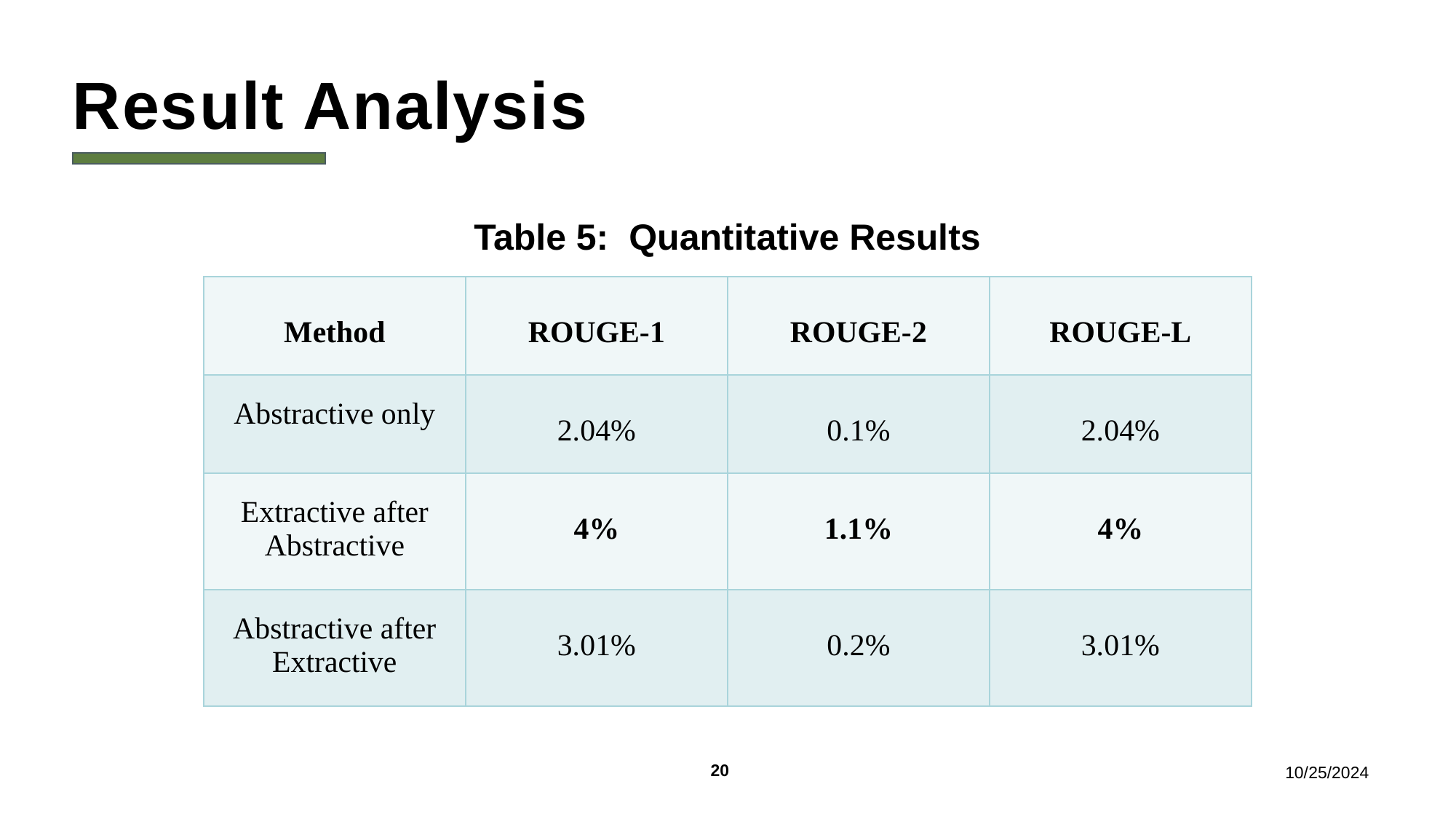

Result Analysis

Table 5:  Quantitative Results

| Method | ROUGE-1 | ROUGE-2 | ROUGE-L |
| --- | --- | --- | --- |
| Abstractive only | 2.04% | 0.1% | 2.04% |
| Extractive after Abstractive | 4% | 1.1% | 4% |
| Abstractive after Extractive | 3.01% | 0.2% | 3.01% |

20
10/25/2024